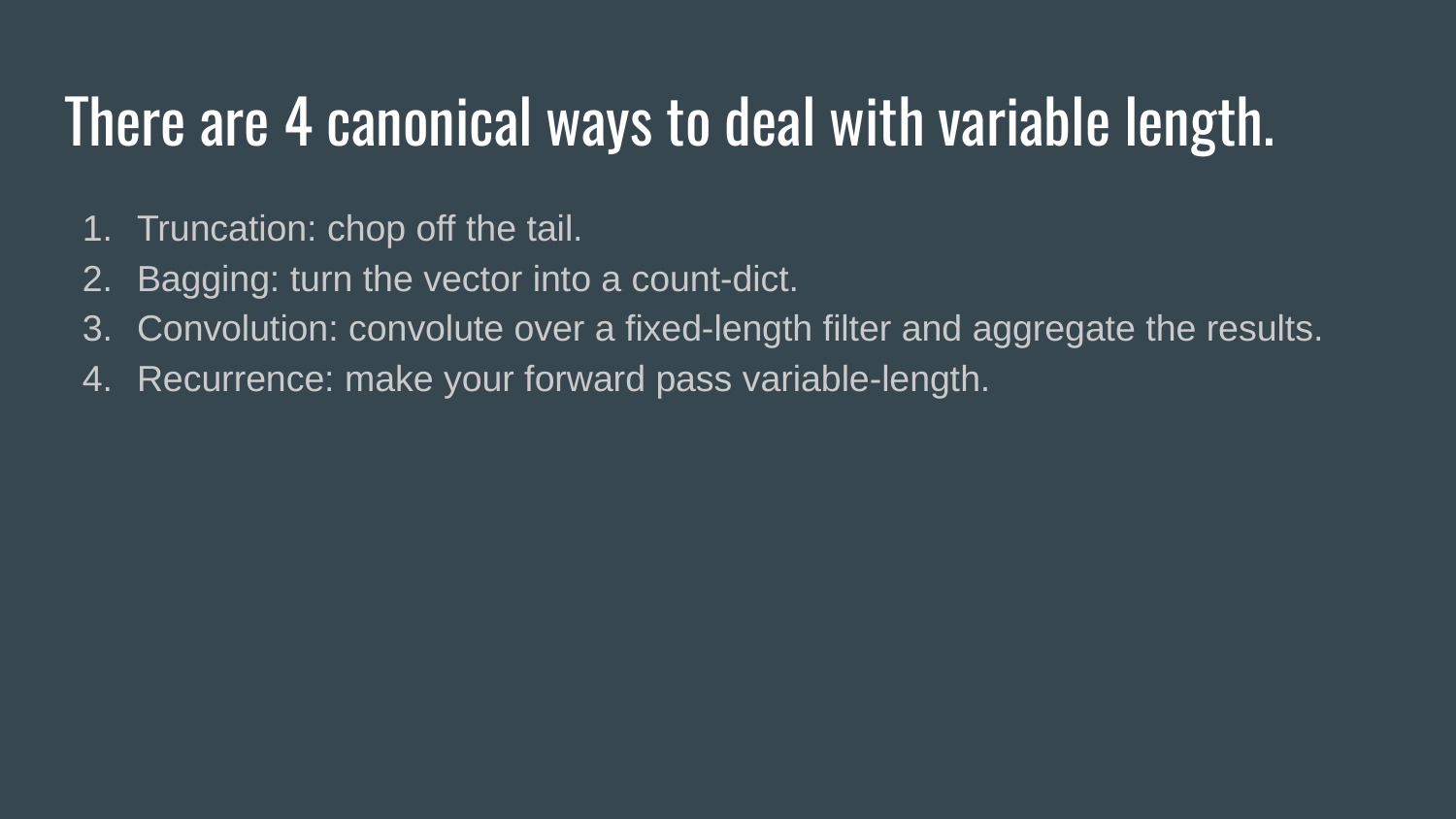

# There are 4 canonical ways to deal with variable length.
Truncation: chop off the tail.
Bagging: turn the vector into a count-dict.
Convolution: convolute over a fixed-length filter and aggregate the results.
Recurrence: make your forward pass variable-length.